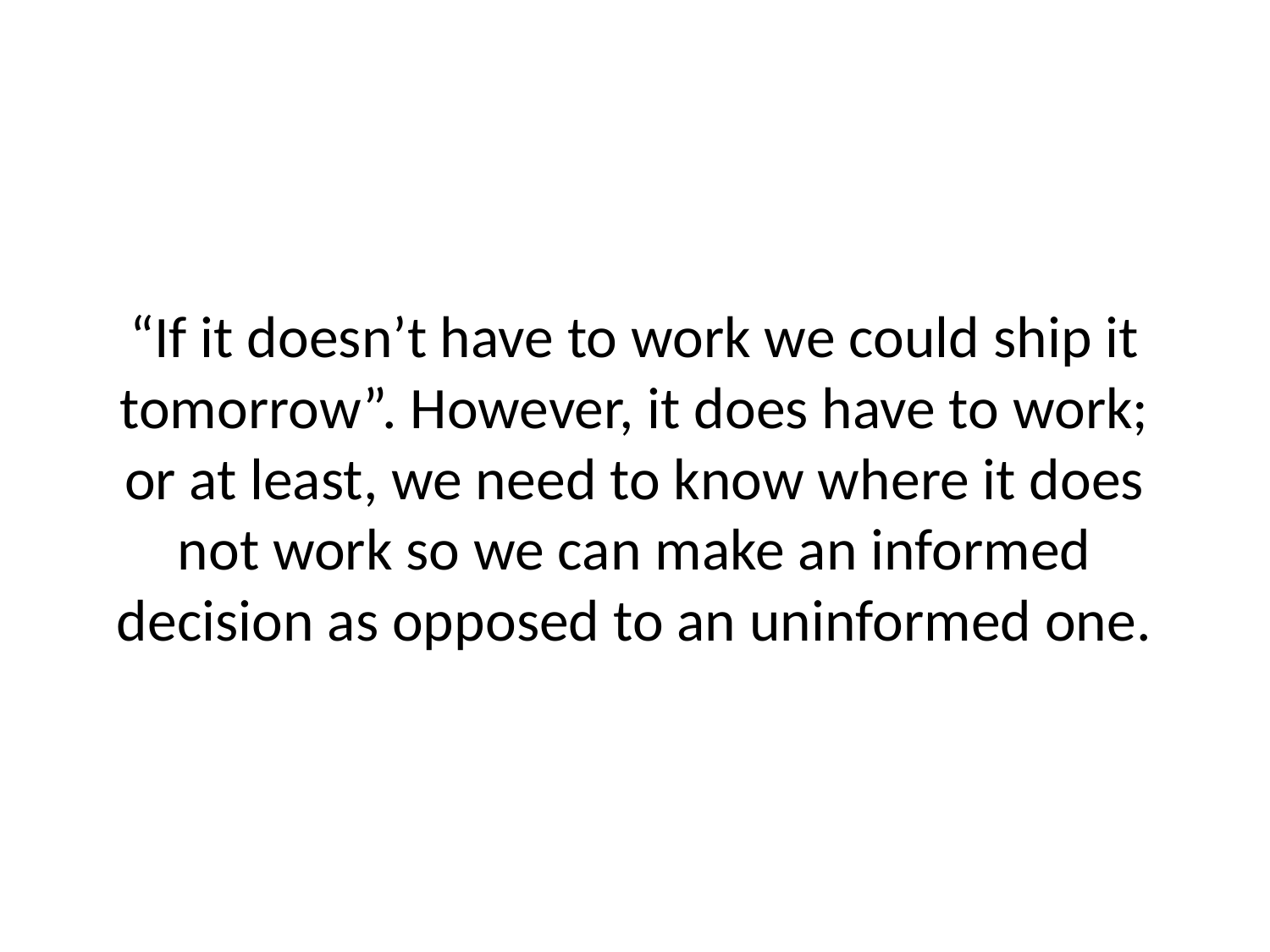

# “If it doesn’t have to work we could ship it tomorrow”. However, it does have to work; or at least, we need to know where it does not work so we can make an informed decision as opposed to an uninformed one.